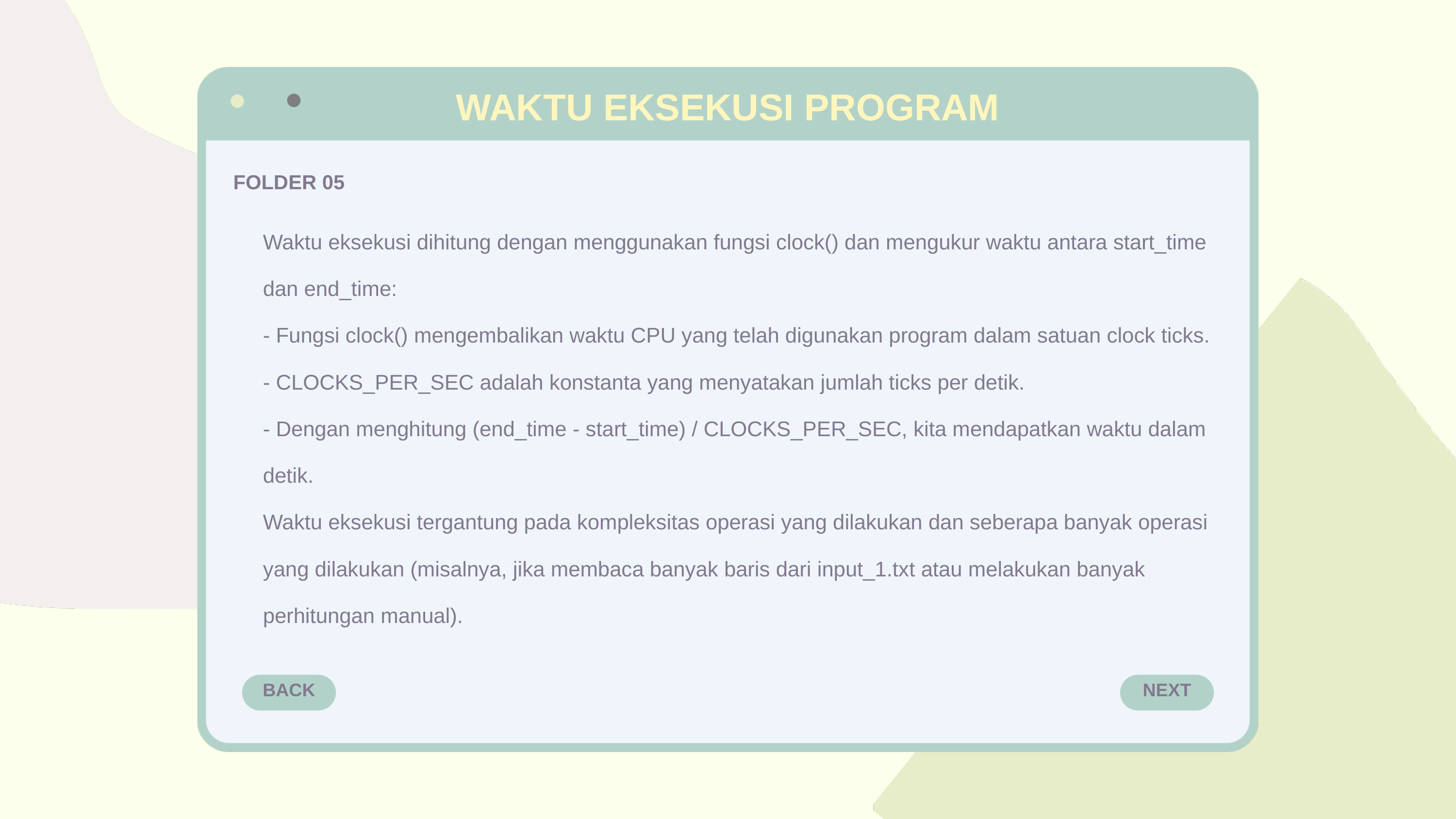

WAKTU EKSEKUSI PROGRAM
FOLDER 05
Waktu eksekusi dihitung dengan menggunakan fungsi clock() dan mengukur waktu antara start_time dan end_time:
- Fungsi clock() mengembalikan waktu CPU yang telah digunakan program dalam satuan clock ticks.
- CLOCKS_PER_SEC adalah konstanta yang menyatakan jumlah ticks per detik.
- Dengan menghitung (end_time - start_time) / CLOCKS_PER_SEC, kita mendapatkan waktu dalam detik.
Waktu eksekusi tergantung pada kompleksitas operasi yang dilakukan dan seberapa banyak operasi yang dilakukan (misalnya, jika membaca banyak baris dari input_1.txt atau melakukan banyak perhitungan manual).

BACK

NEXT